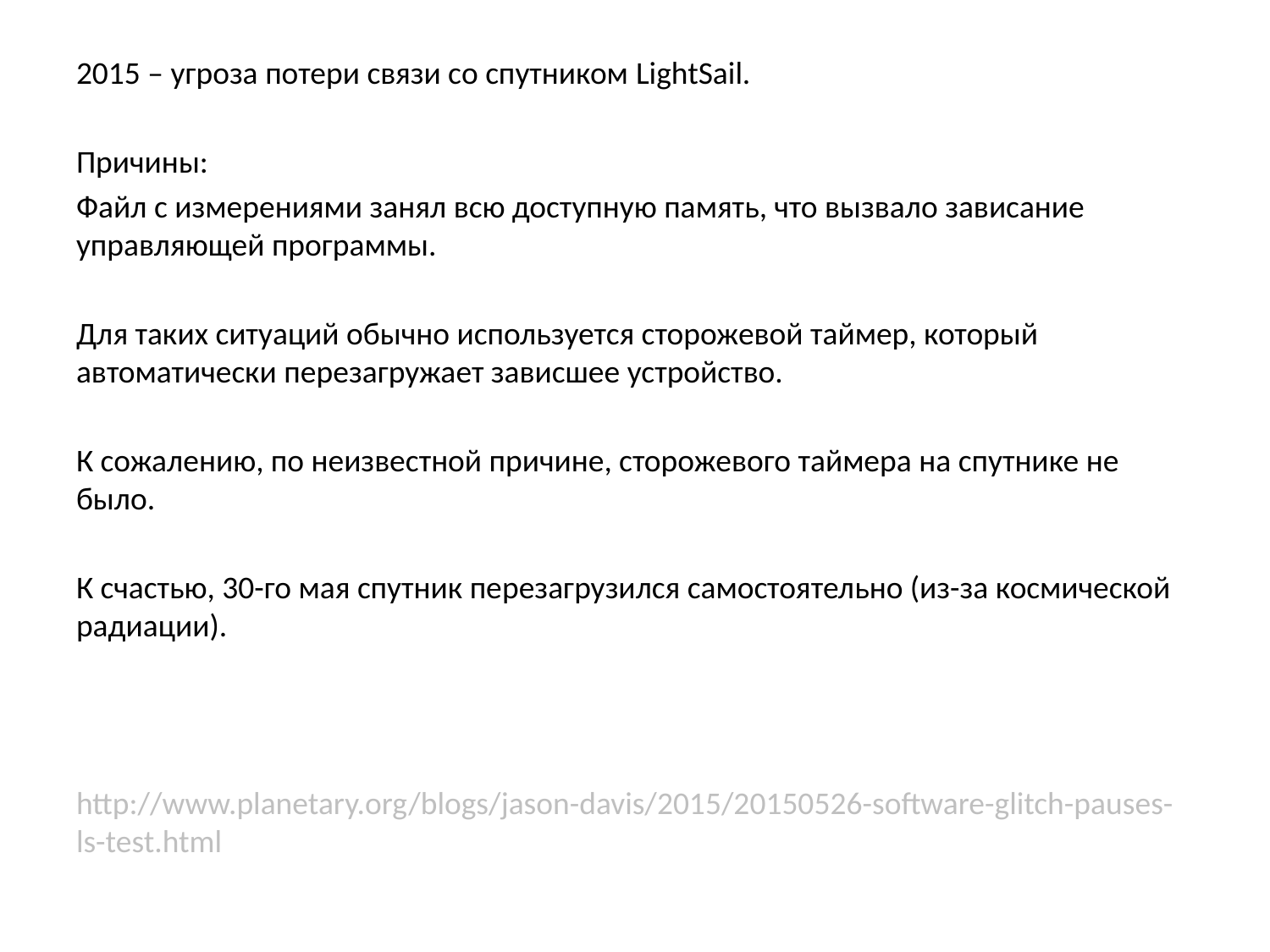

2015 – угроза потери связи со спутником LightSail.

Причины:
Файл с измерениями занял всю доступную память, что вызвало зависание управляющей программы.

Для таких ситуаций обычно используется сторожевой таймер, который автоматически перезагружает зависшее устройство.

К сожалению, по неизвестной причине, сторожевого таймера на спутнике не было.

К счастью, 30-го мая спутник перезагрузился самостоятельно (из-за космической радиации).

http://www.planetary.org/blogs/jason-davis/2015/20150526-software-glitch-pauses-ls-test.html